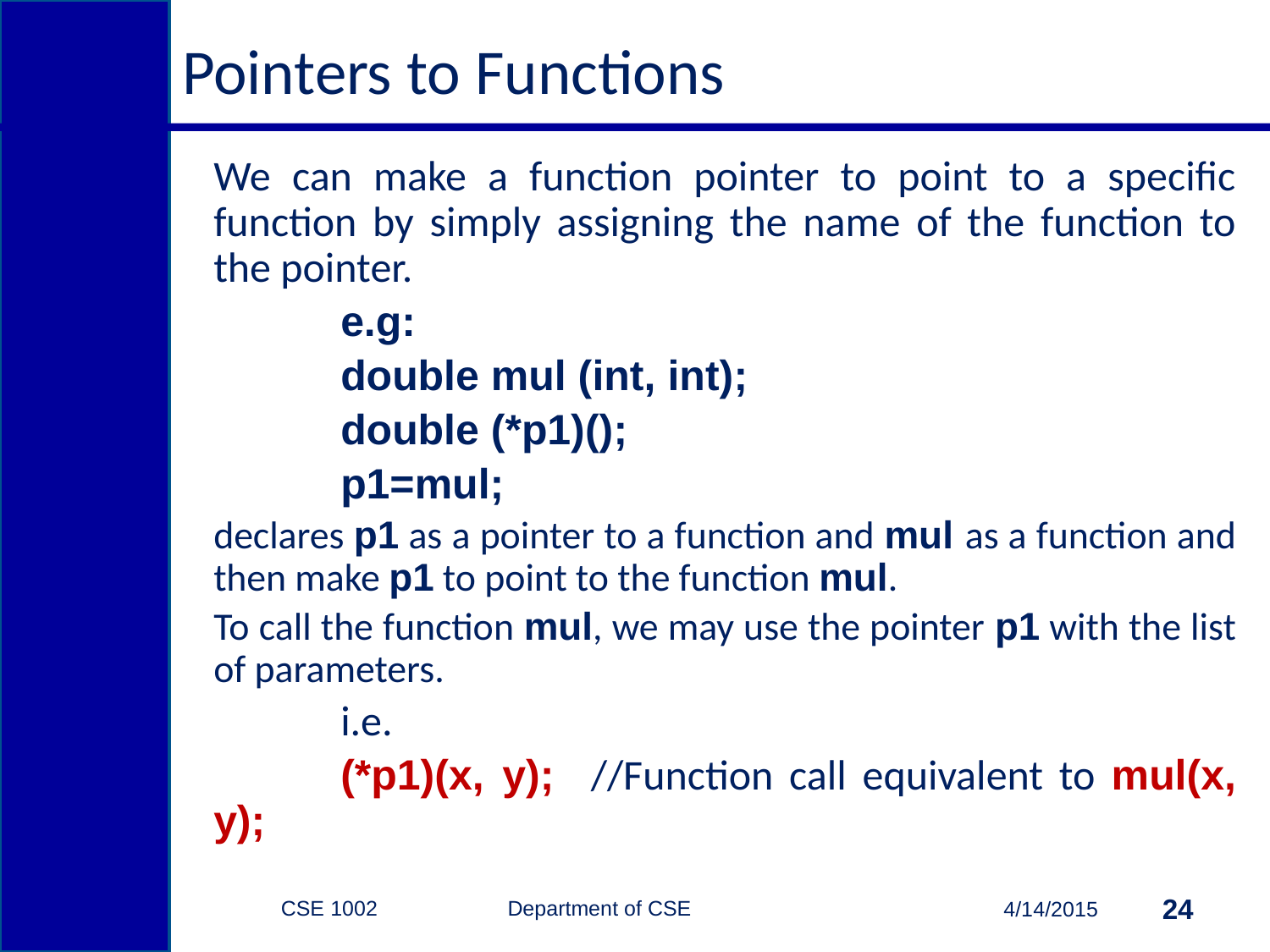

# Pointers to Functions
We can make a function pointer to point to a specific function by simply assigning the name of the function to the pointer.
	e.g:
	double mul (int, int);
	double (*p1)();
	p1=mul;
declares p1 as a pointer to a function and mul as a function and then make p1 to point to the function mul.
To call the function mul, we may use the pointer p1 with the list of parameters.
	i.e.
	(*p1)(x, y);  //Function call equivalent to mul(x, y);
CSE 1002                      Department of CSE
24
4/14/2015